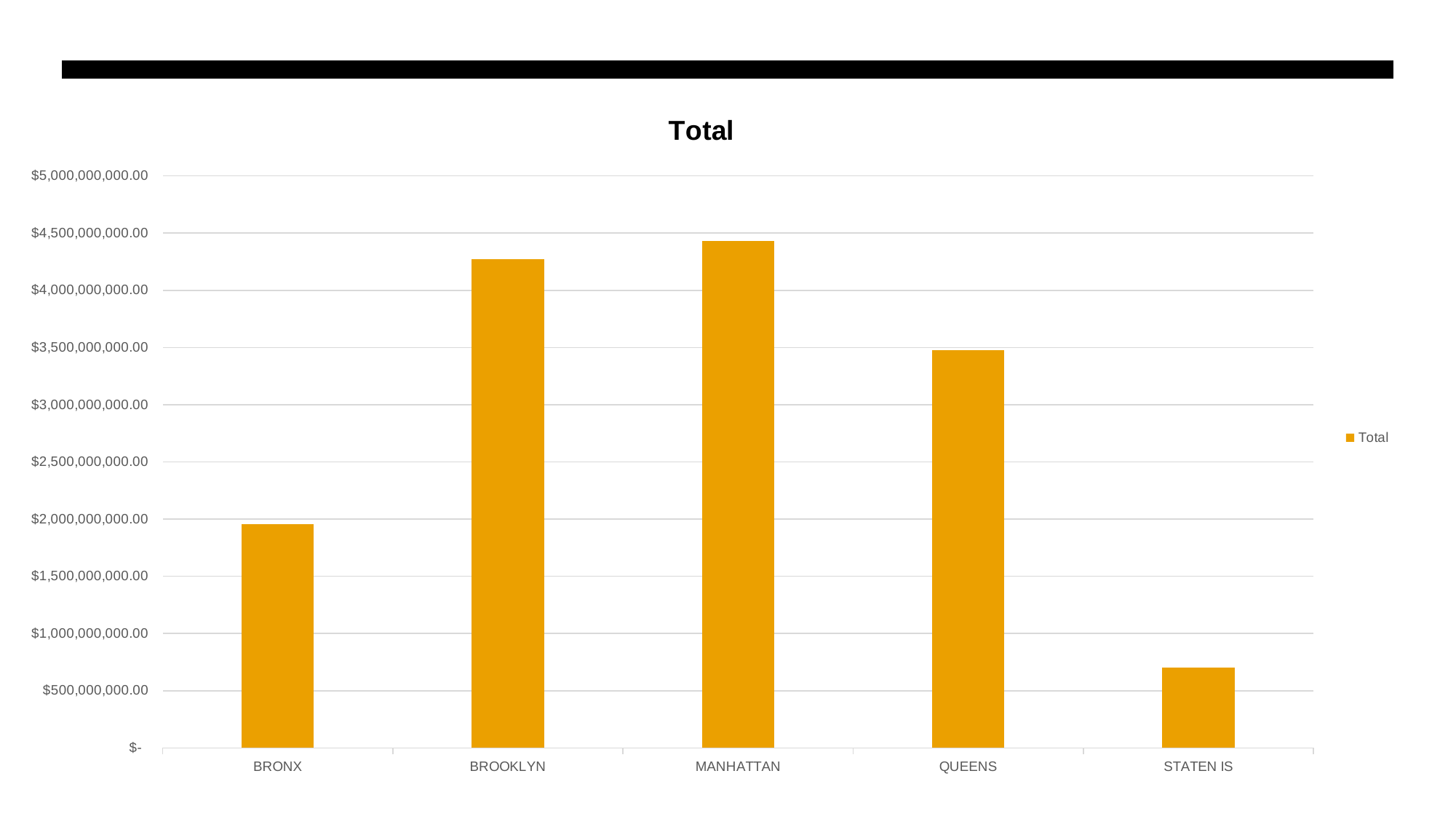

### Chart

| Category | Total |
|---|---|
| BRONX | 1958320433.0 |
| BROOKLYN | 4272563059.0 |
| MANHATTAN | 4430661821.0 |
| QUEENS | 3477330913.0 |
| STATEN IS | 701398068.0 |